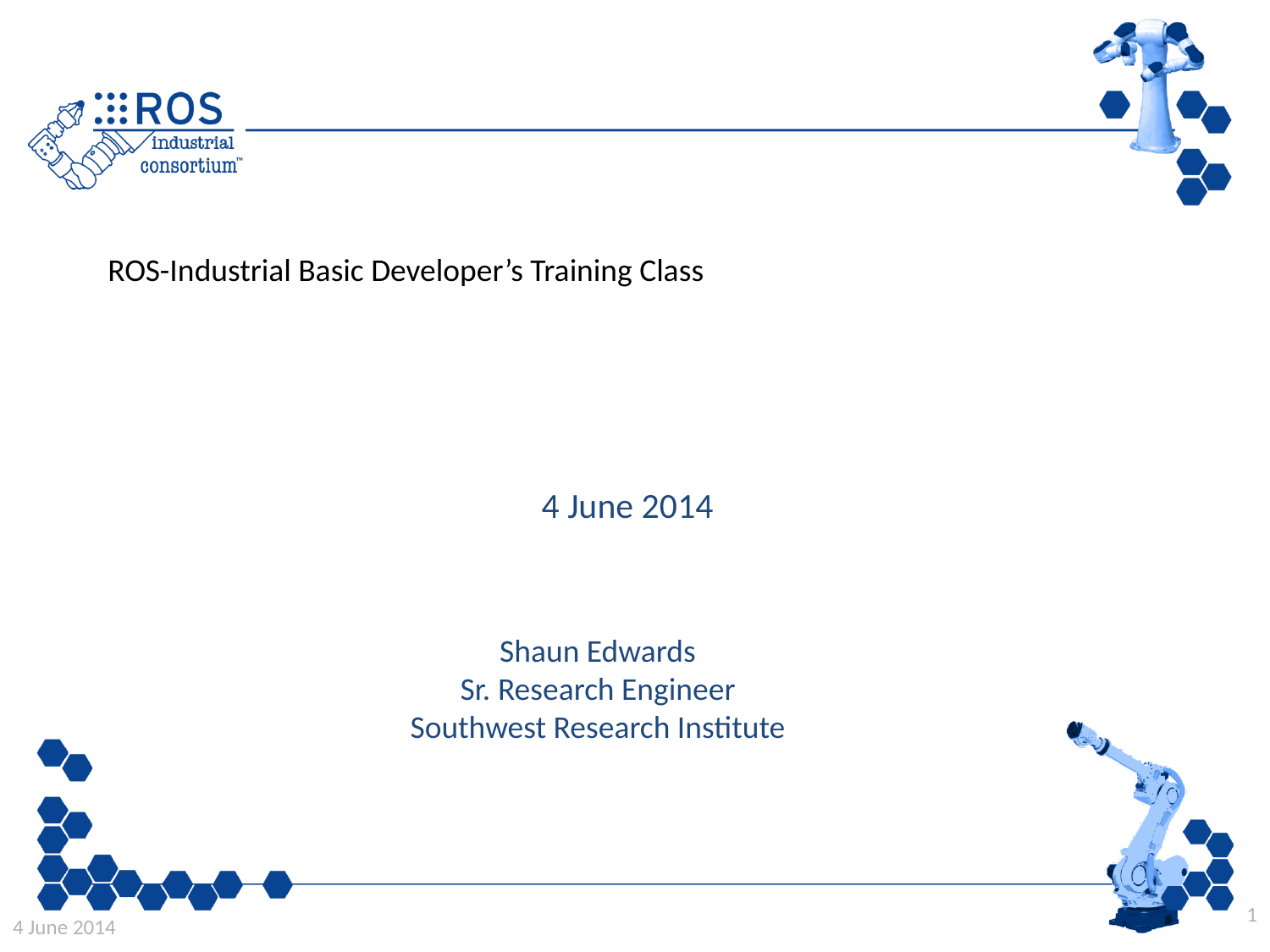

ROS-Industrial Basic Developer’s Training Class
4 June 2014
Shaun Edwards
Sr. Research Engineer
Southwest Research Institute

1
4 June 2014